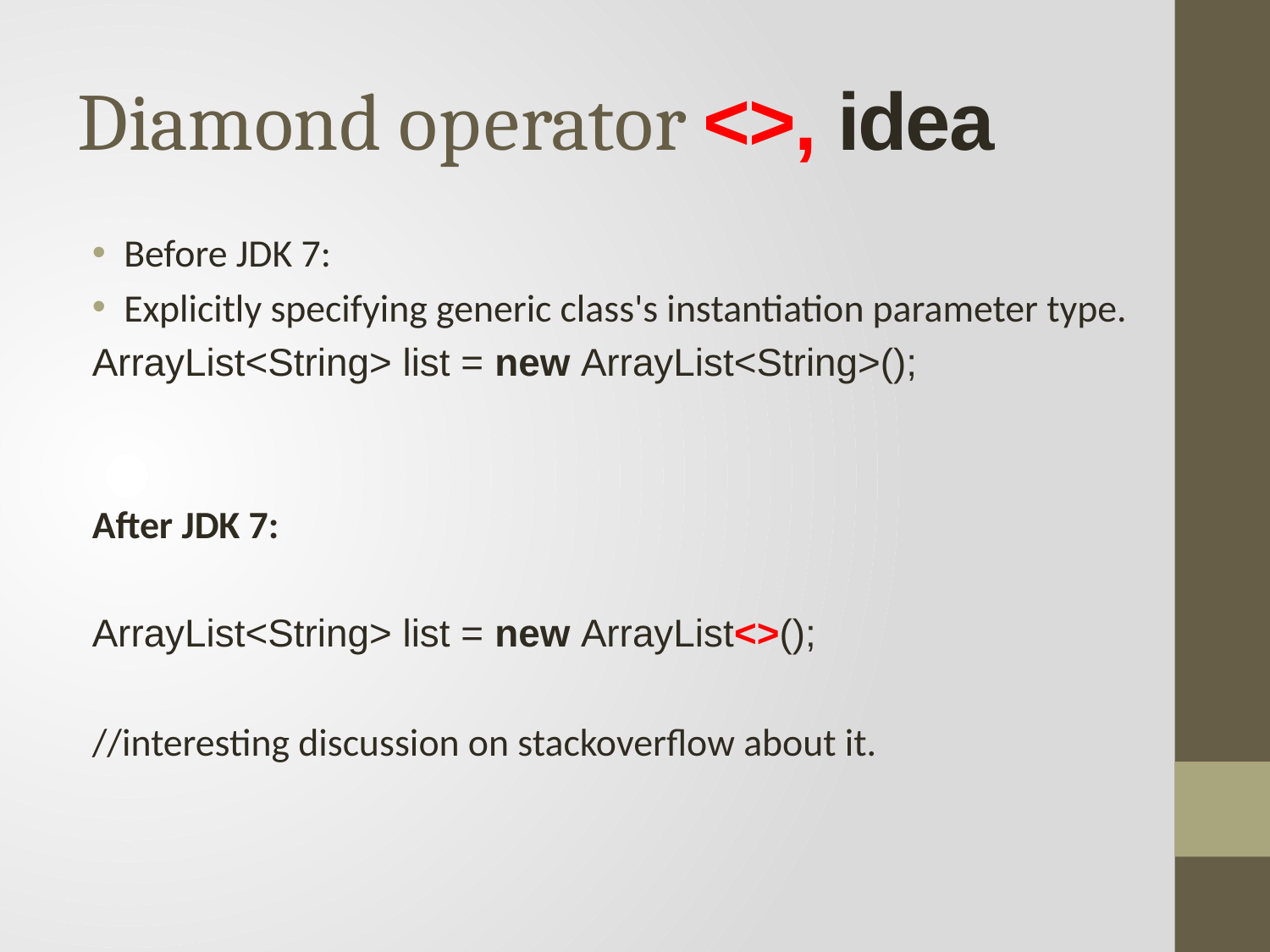

# Diamond operator <>, idea
Before JDK 7:
Explicitly specifying generic class's instantiation parameter type.
ArrayList<String> list = new ArrayList<String>();

After JDK 7:

ArrayList<String> list = new ArrayList<>();

//interesting discussion on stackoverflow about it.